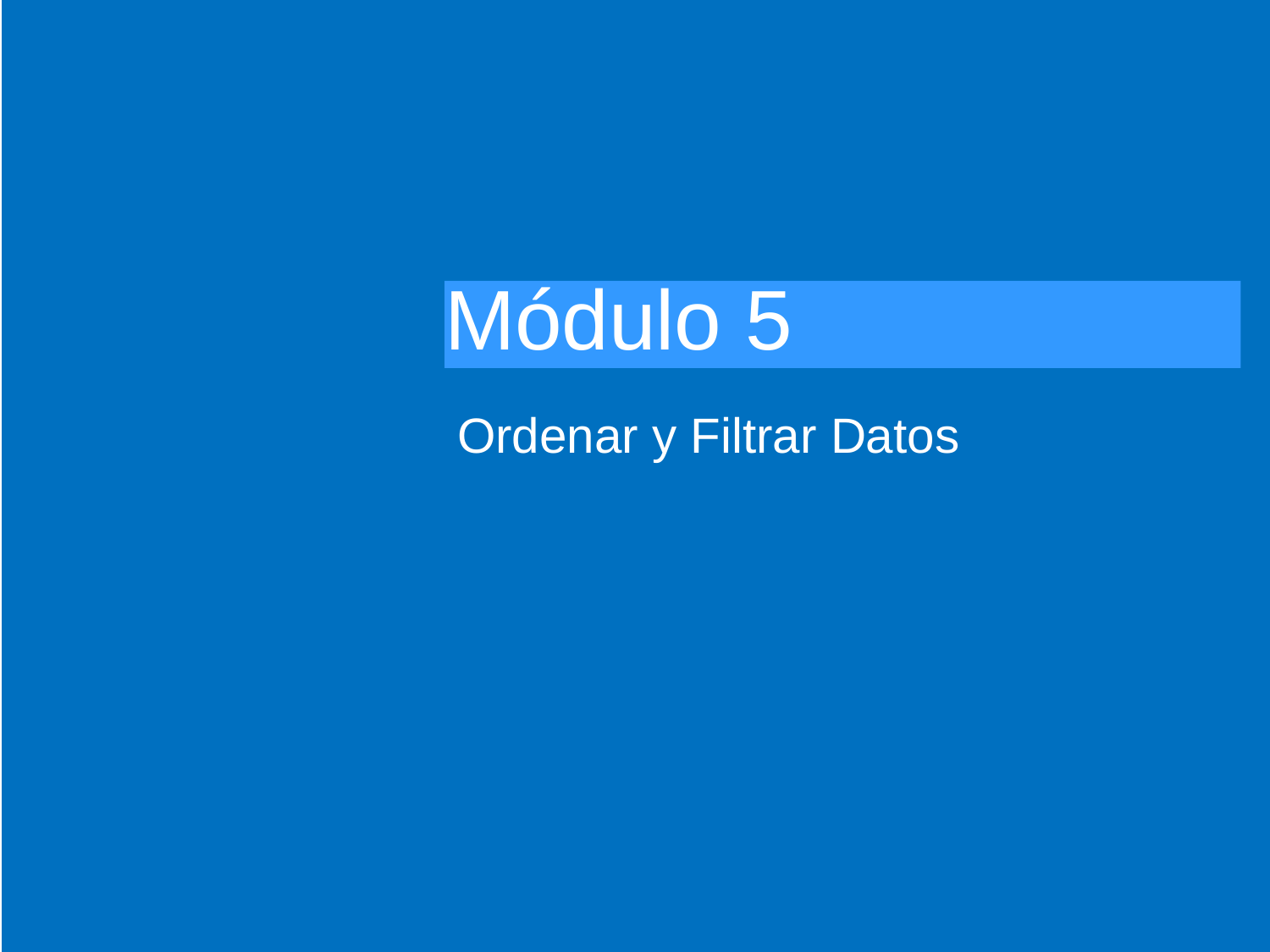

# Módulo 5
Ordenar y Filtrar Datos